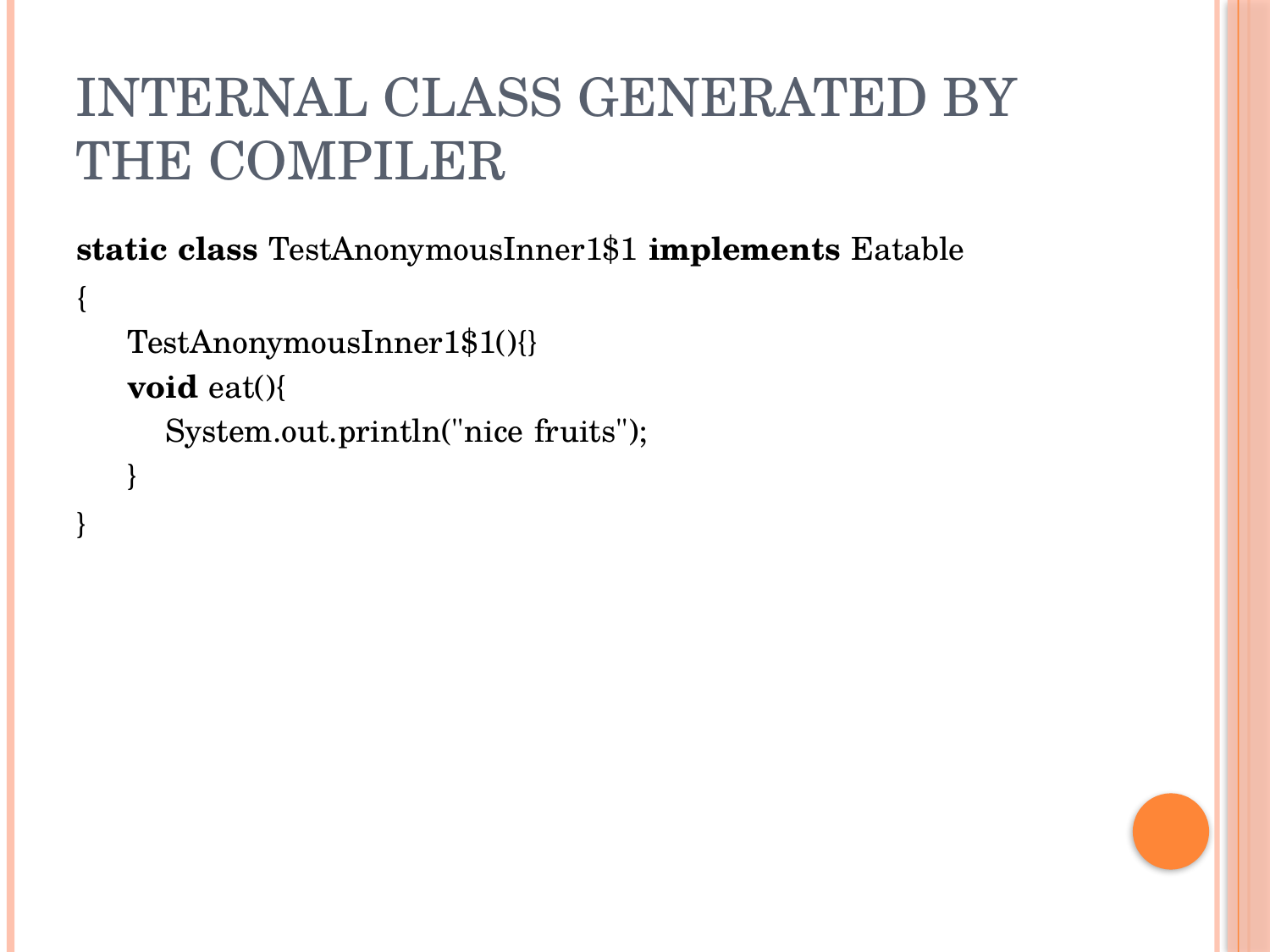

# Internal class generated by the compiler
static class TestAnonymousInner1$1 implements Eatable
{
TestAnonymousInner1$1(){}
void eat(){
	System.out.println("nice fruits");
}
}